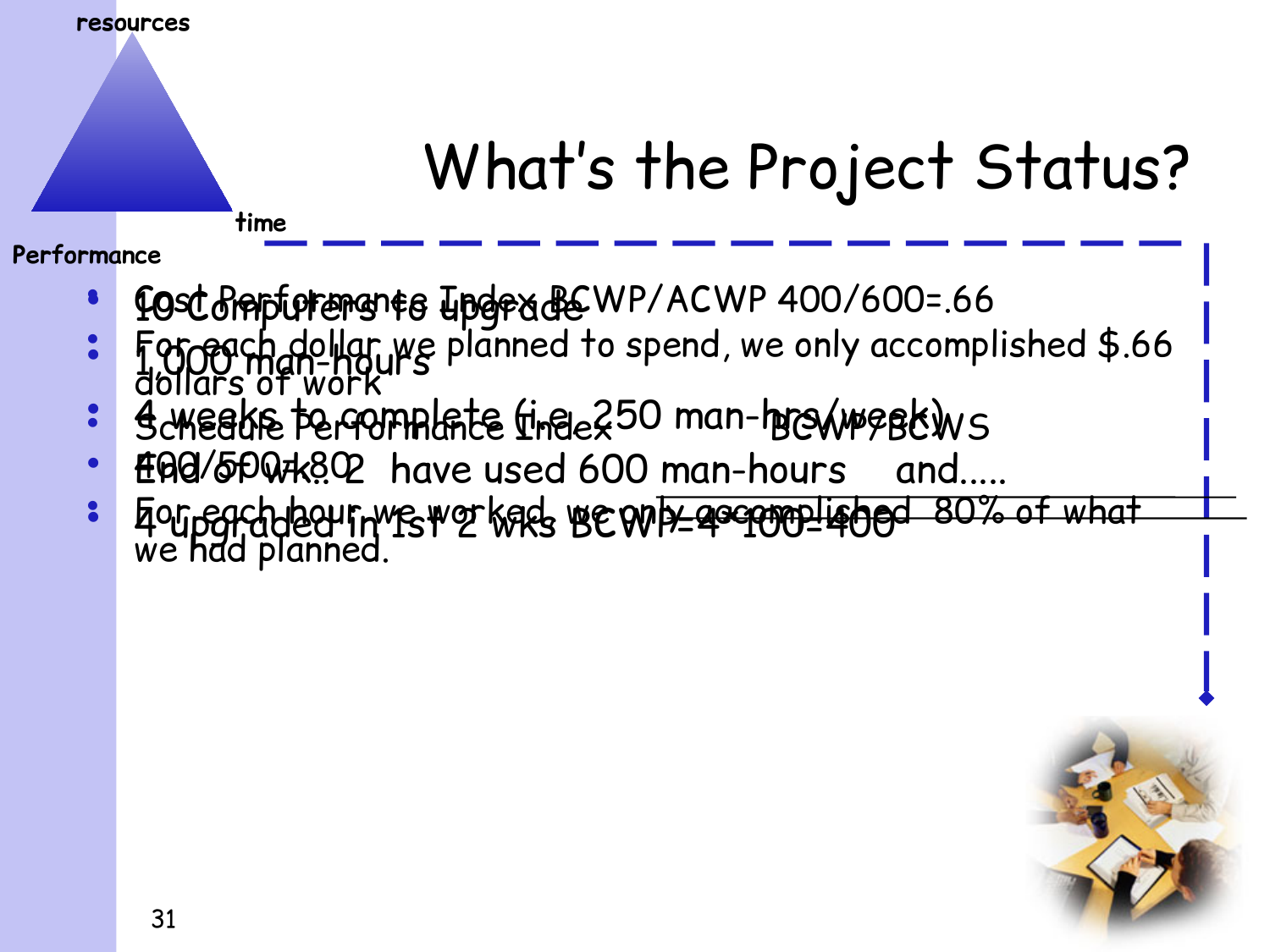

# What’s the Project Status?
10 Computers to upgrade
1,000 man-hours
4 weeks to complete (i.e, 250 man-hrs/week)
End of wk.. 2  have used 600 man-hours   	and.....
4 upgraded in 1st 2 wks BCWP=4*100=400
Cost Performance Index BCWP/ACWP 400/600=.66
For each dollar we planned to spend, we only accomplished $.66 dollars of work
Schedule Performance Index 		BCWP/BCWS 400/500=.80
For each hour we worked, we only accomplished  80% of what we had planned.

31